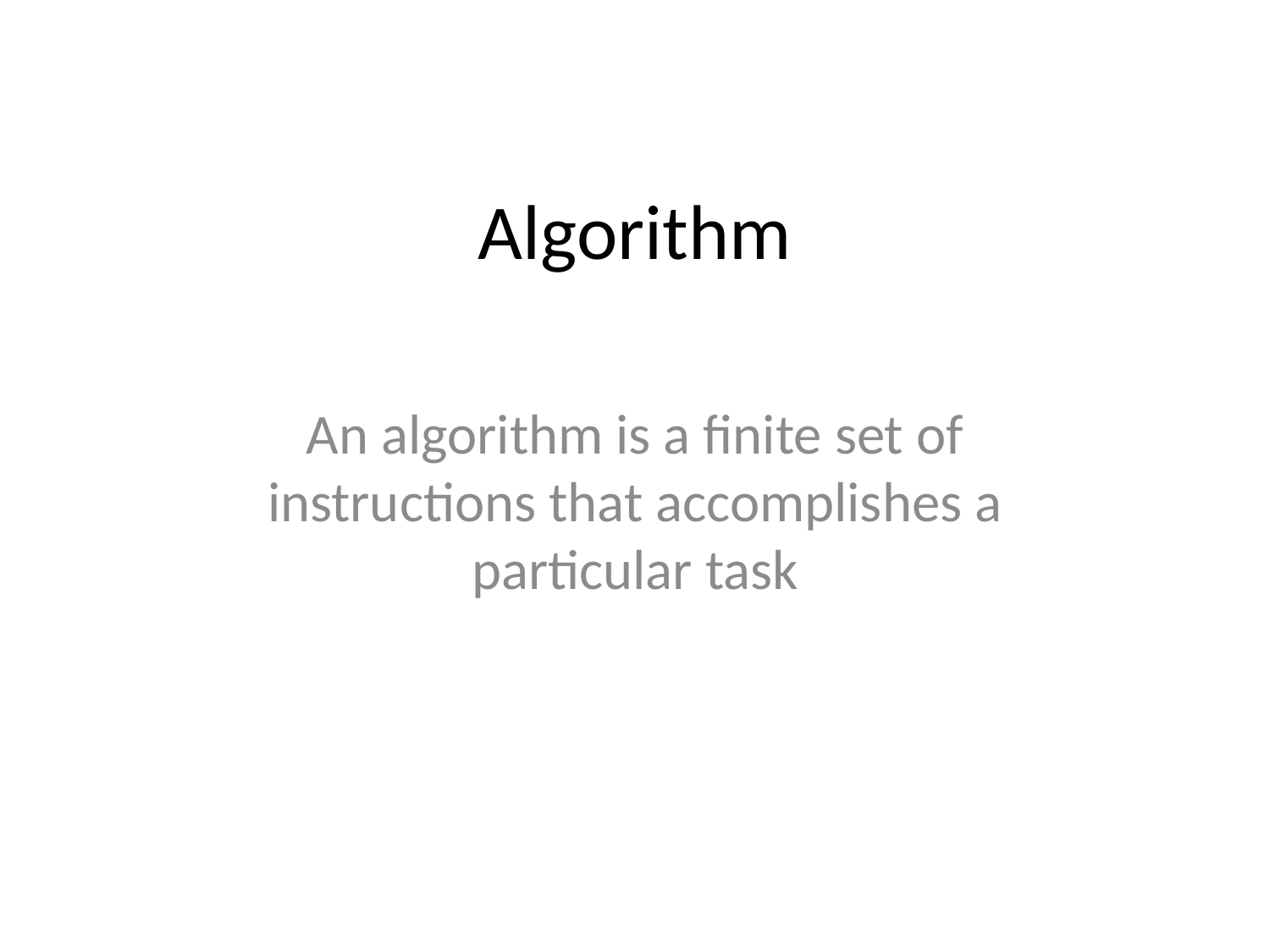

# Algorithm
An algorithm is a finite set of instructions that accomplishes a particular task